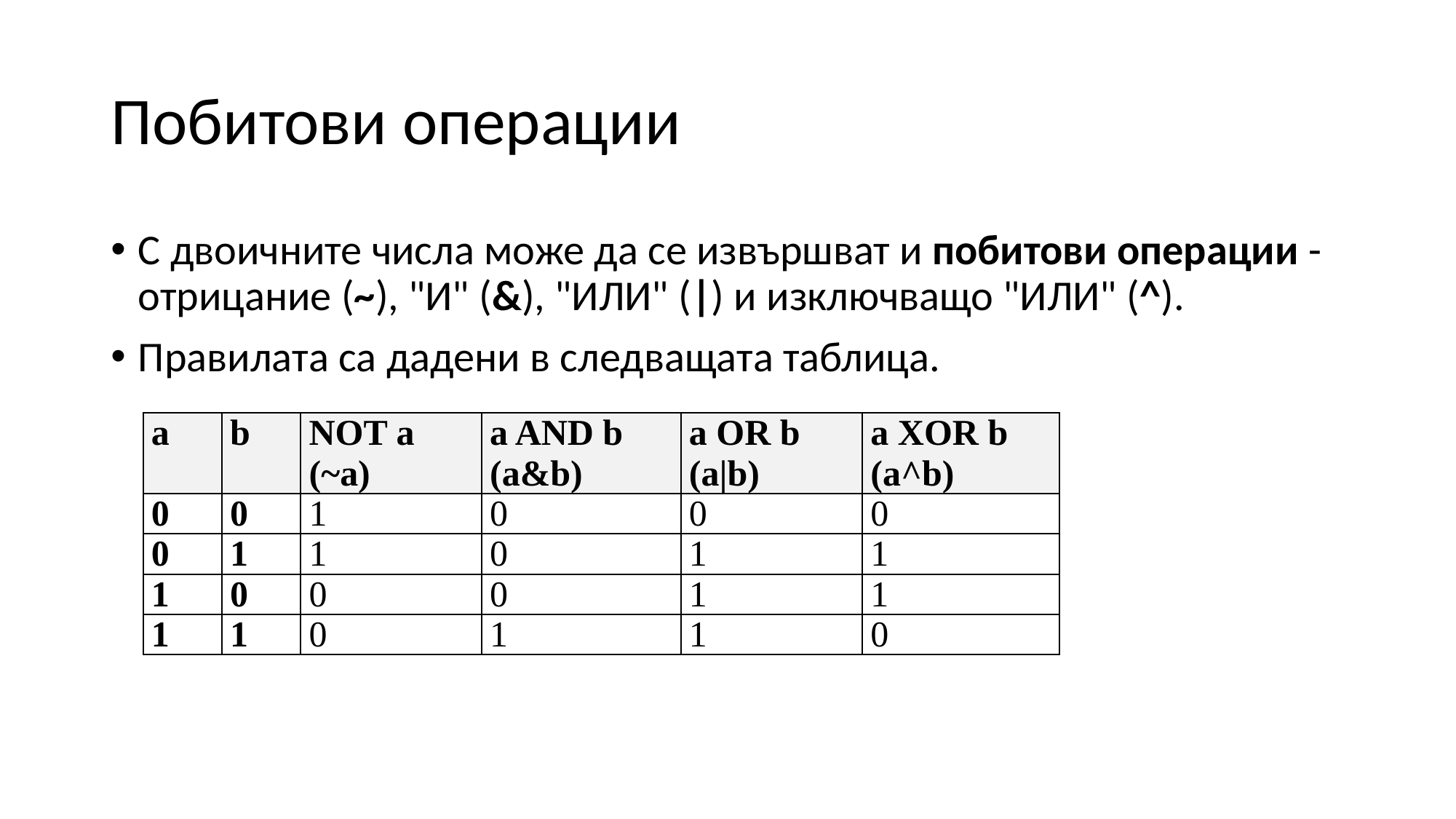

# Побитови операции
С двоичните числа може да се извършват и побитови операции - отрицание (~), "И" (&), "ИЛИ" (|) и изключващо "ИЛИ" (^).
Правилата са дадени в следващата таблица.

| a | b | NOT a (~a) | a AND b (a&b) | a OR b (a|b) | a XOR b (a^b) |
| --- | --- | --- | --- | --- | --- |
| 0 | 0 | 1 | 0 | 0 | 0 |
| 0 | 1 | 1 | 0 | 1 | 1 |
| 1 | 0 | 0 | 0 | 1 | 1 |
| 1 | 1 | 0 | 1 | 1 | 0 |